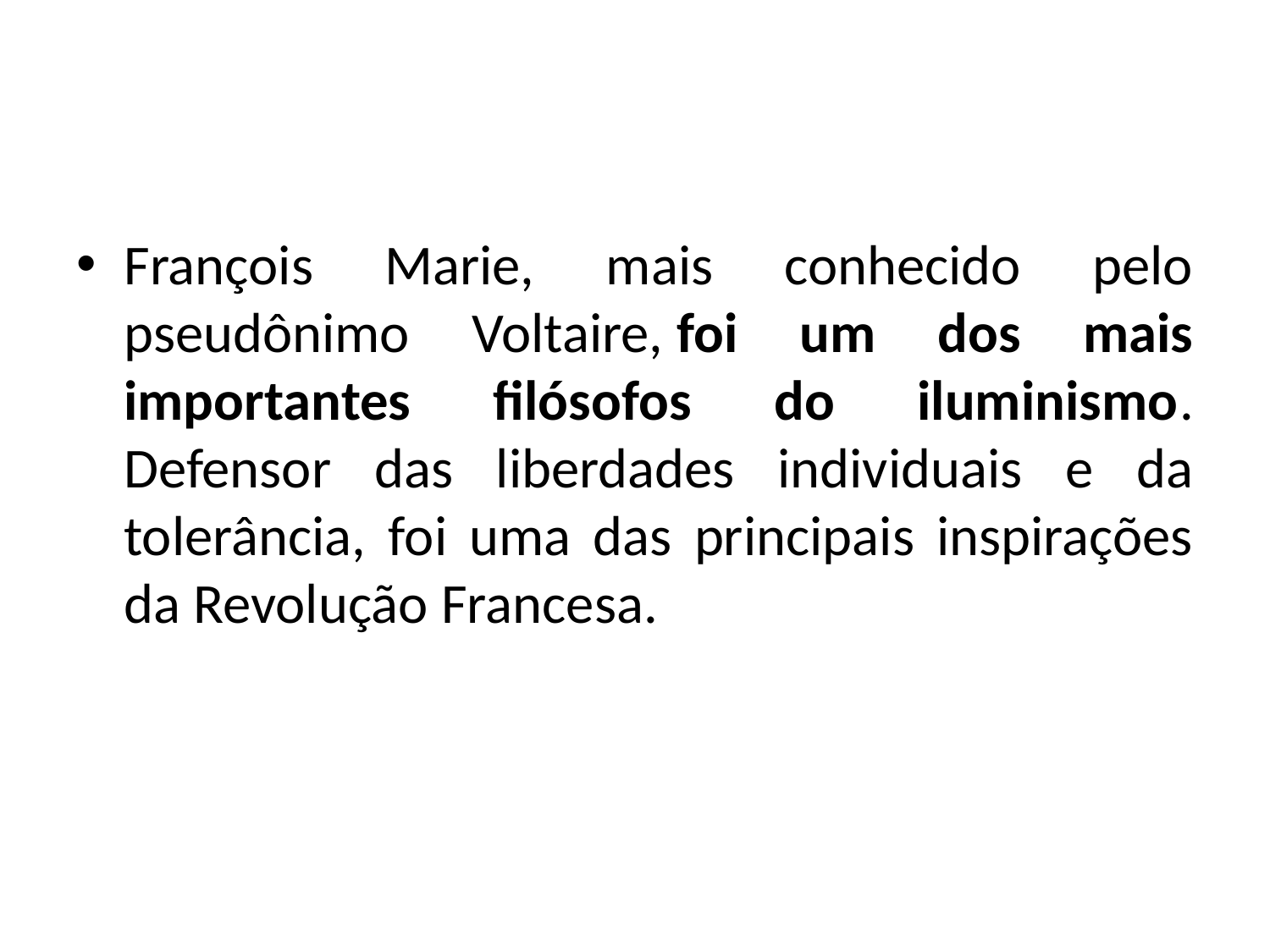

François Marie, mais conhecido pelo pseudônimo Voltaire, foi um dos mais importantes filósofos do iluminismo. Defensor das liberdades individuais e da tolerância, foi uma das principais inspirações da Revolução Francesa.